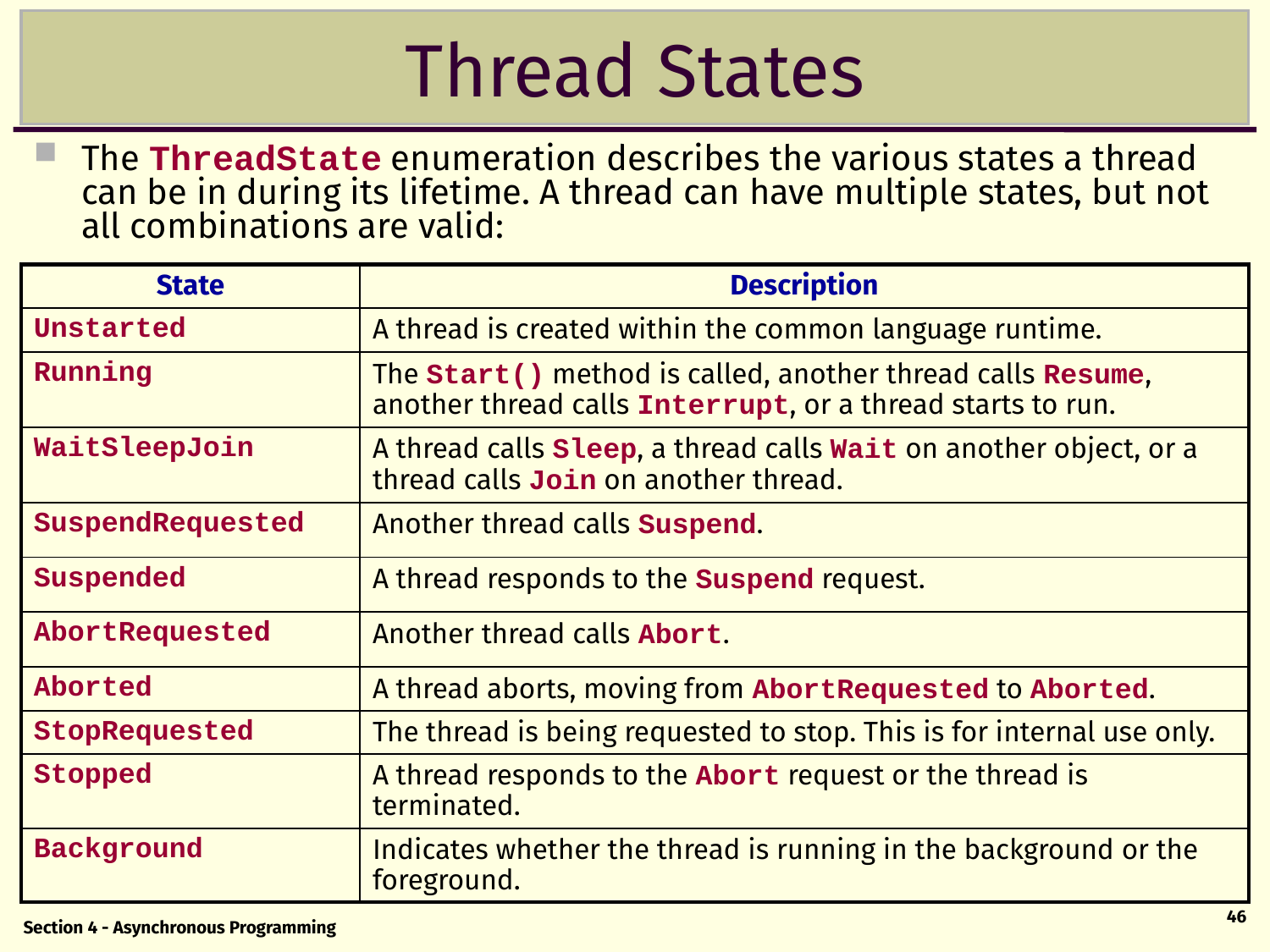

# Thread States
The ThreadState enumeration describes the various states a thread can be in during its lifetime. A thread can have multiple states, but not all combinations are valid:
| State | Description |
| --- | --- |
| Unstarted | A thread is created within the common language runtime. |
| Running | The Start() method is called, another thread calls Resume, another thread calls Interrupt, or a thread starts to run. |
| WaitSleepJoin | A thread calls Sleep, a thread calls Wait on another object, or a thread calls Join on another thread. |
| SuspendRequested | Another thread calls Suspend. |
| Suspended | A thread responds to the Suspend request. |
| AbortRequested | Another thread calls Abort. |
| Aborted | A thread aborts, moving from AbortRequested to Aborted. |
| StopRequested | The thread is being requested to stop. This is for internal use only. |
| Stopped | A thread responds to the Abort request or the thread is terminated. |
| Background | Indicates whether the thread is running in the background or the foreground. |
46
Section 4 - Asynchronous Programming